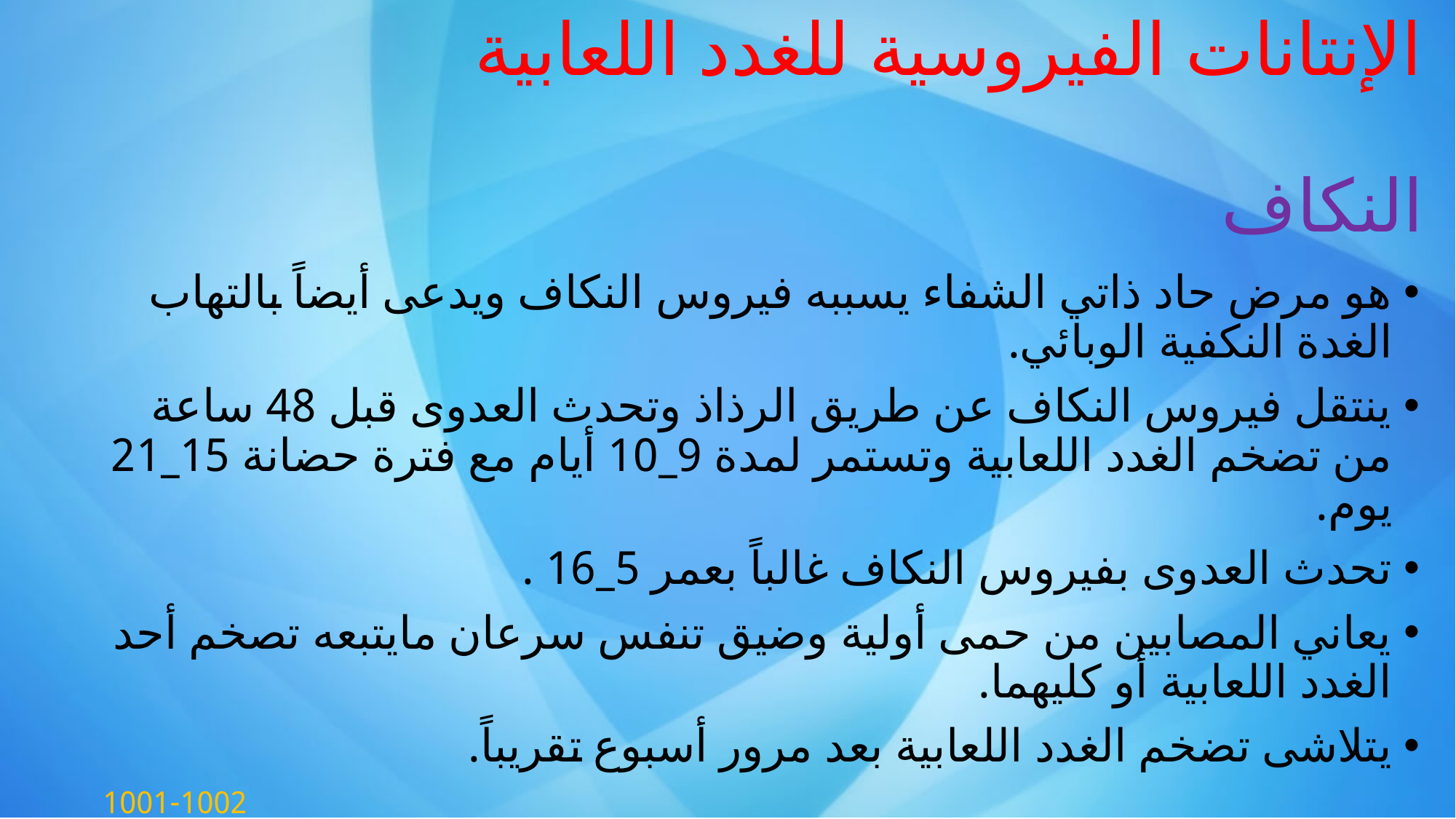

# الإنتانات الفيروسية للغدد اللعابية

النكاف
هو مرض حاد ذاتي الشفاء يسببه فيروس النكاف ويدعى أيضاً بالتهاب الغدة النكفية الوبائي.
ينتقل فيروس النكاف عن طريق الرذاذ وتحدث العدوى قبل 48 ساعة من تضخم الغدد اللعابية وتستمر لمدة 9_10 أيام مع فترة حضانة 15_21 يوم.
تحدث العدوى بفيروس النكاف غالباً بعمر 5_16 .
يعاني المصابين من حمى أولية وضيق تنفس سرعان مايتبعه تصخم أحد الغدد اللعابية أو كليهما.
يتلاشى تضخم الغدد اللعابية بعد مرور أسبوع تقريباً.
1001-1002